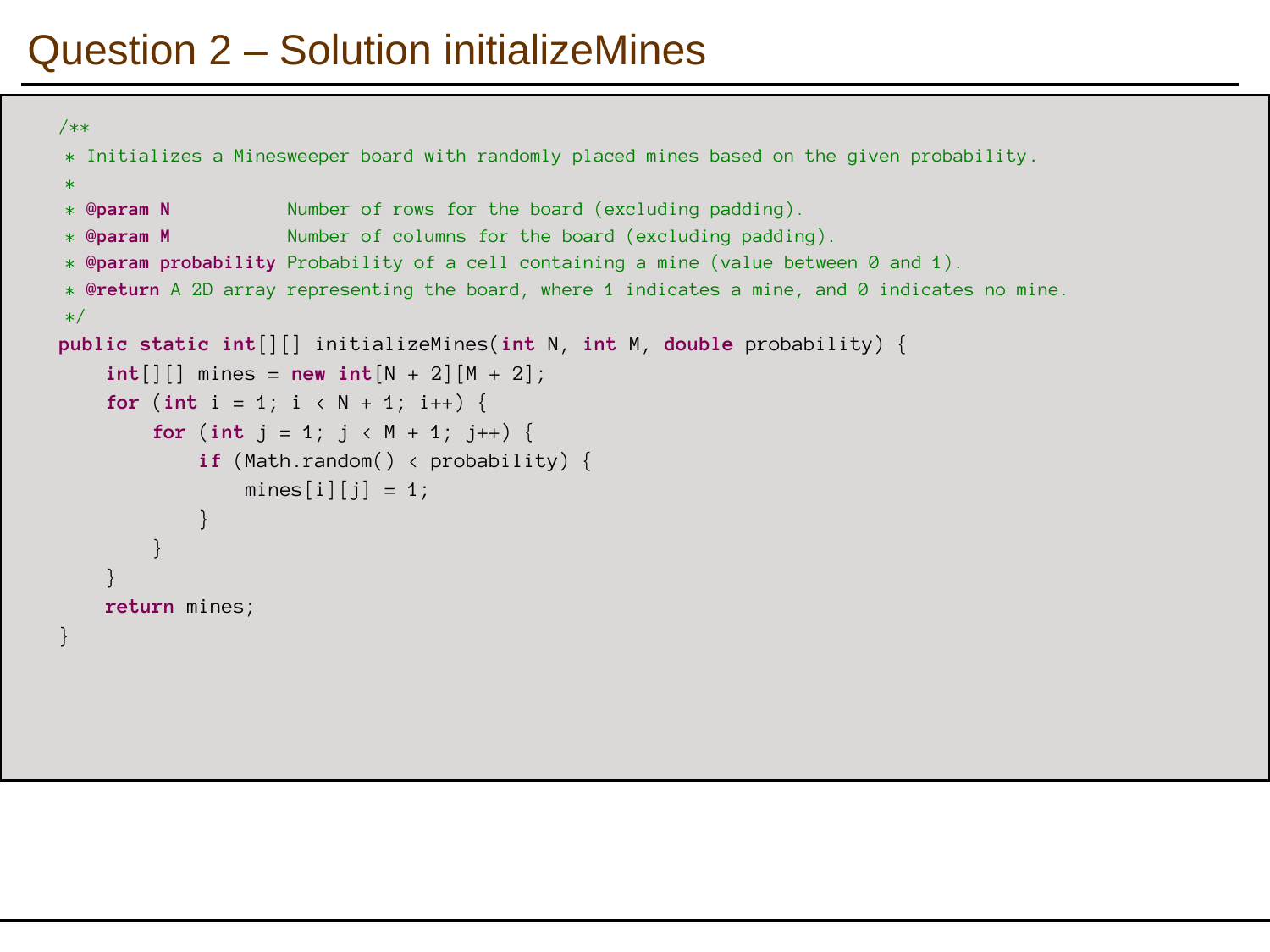

Question 2 – Solution initializeMines
    /**
     * Initializes a Minesweeper board with randomly placed mines based on the given probability.
     *
     * @param N           Number of rows for the board (excluding padding).
     * @param M           Number of columns for the board (excluding padding).
     * @param probability Probability of a cell containing a mine (value between 0 and 1).
     * @return A 2D array representing the board, where 1 indicates a mine, and 0 indicates no mine.
     */
    public static int[][] initializeMines(int N, int M, double probability) {
        int[][] mines = new int[N + 2][M + 2];
        for (int i = 1; i < N + 1; i++) {
            for (int j = 1; j < M + 1; j++) {
                if (Math.random() < probability) {
                    mines[i][j] = 1;
                }
            }
        }
        return mines;
    }

10